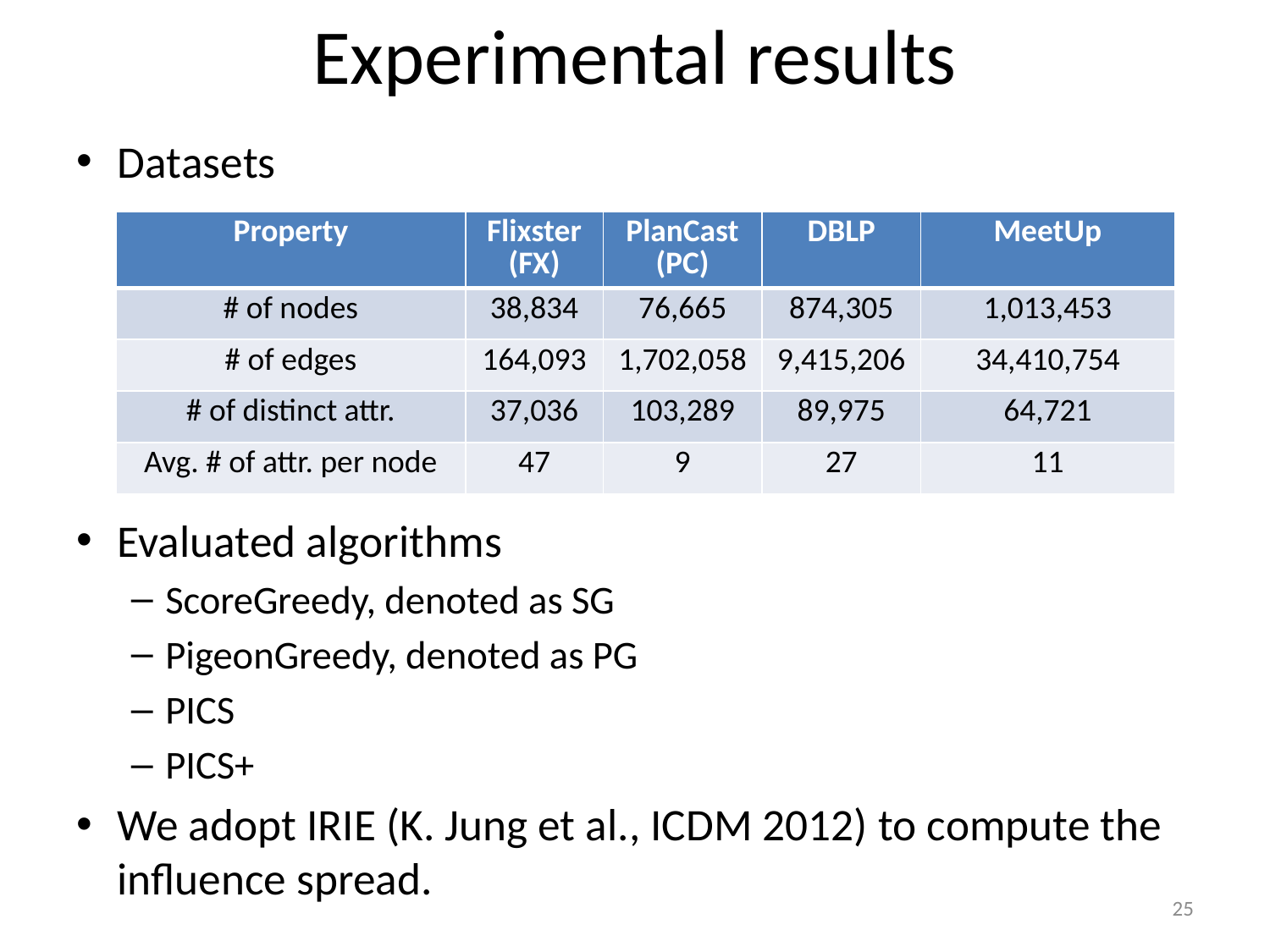

# Experimental results
Datasets

Evaluated algorithms
ScoreGreedy, denoted as SG
PigeonGreedy, denoted as PG
PICS
PICS+
We adopt IRIE (K. Jung et al., ICDM 2012) to compute the influence spread.

| Property | Flixster (FX) | PlanCast (PC) | DBLP | MeetUp |
| --- | --- | --- | --- | --- |
| # of nodes | 38,834 | 76,665 | 874,305 | 1,013,453 |
| # of edges | 164,093 | 1,702,058 | 9,415,206 | 34,410,754 |
| # of distinct attr. | 37,036 | 103,289 | 89,975 | 64,721 |
| Avg. # of attr. per node | 47 | 9 | 27 | 11 |
25